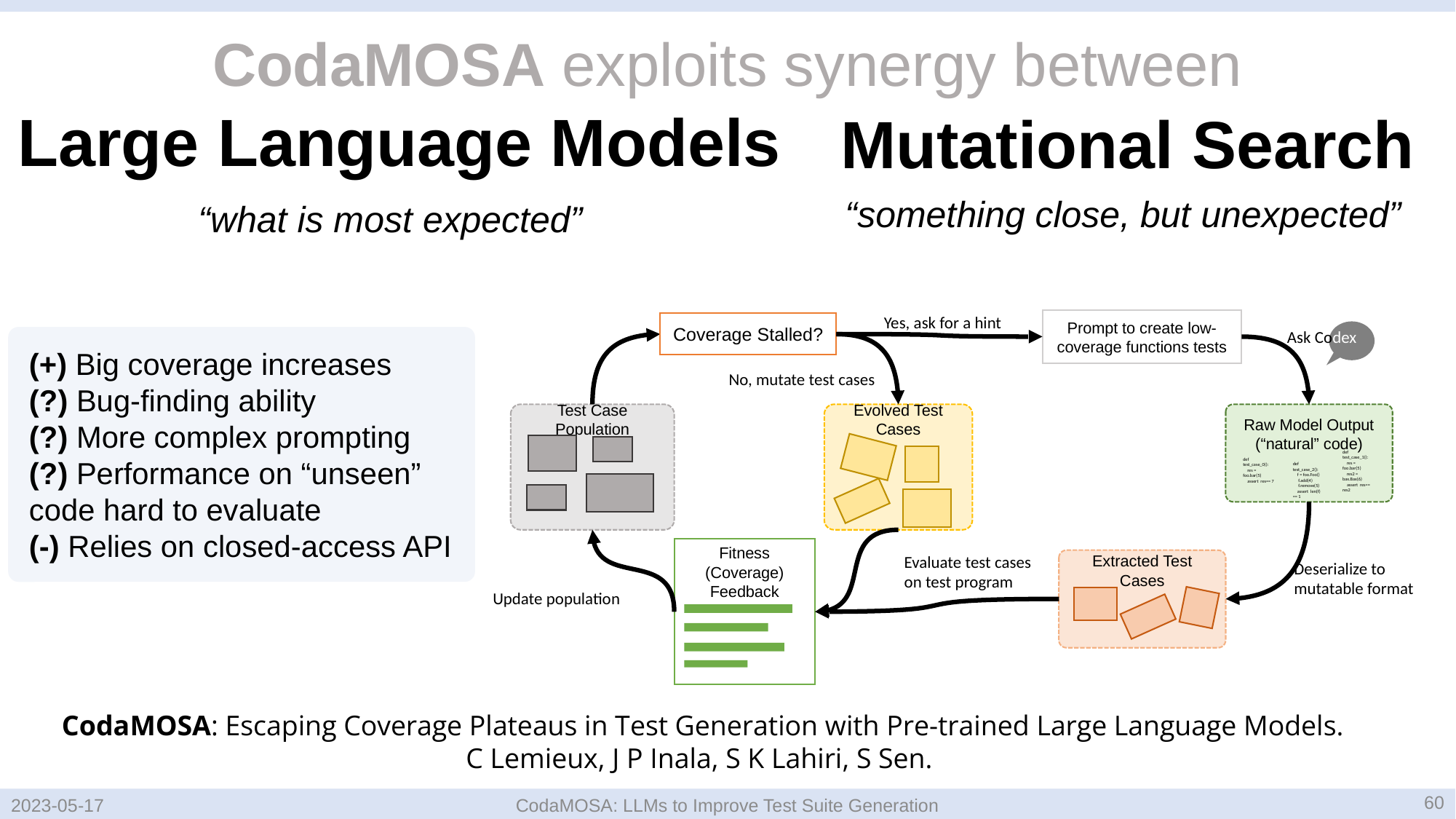

# CodaMOSA exploits synergy between
 Large Language Models
Mutational Search
“something close, but unexpected”
“what is most expected”
Yes, ask for a hint
Prompt to create low-coverage functions tests
Coverage Stalled?
Ask Codex

No, mutate test cases
Test Case Population

Raw Model Output (“natural” code)

Evolved Test Cases

def test_case_0():
    res = foo.bar(5)
    assert  res== 7
def test_case_1():
    res = foo.bar(5)
    res2 = bax.Bax(6)
    assert  res== res2
def test_case_2():
    f = foo.Foo()
     f.add(4)
     f.remove(5)
    assert  len(f) == 1

Fitness (Coverage) Feedback

Evaluate test cases on test program
Extracted Test Cases

Deserialize to mutatable format
Update population

(+) Big coverage increases
(?) Bug-finding ability
(?) More complex prompting
(?) Performance on “unseen” code hard to evaluate
(-) Relies on closed-access API
CodaMOSA: Escaping Coverage Plateaus in Test Generation with Pre-trained Large Language Models.
C Lemieux, J P Inala, S K Lahiri, S Sen.
60
2023-05-17
CodaMOSA: LLMs to Improve Test Suite Generation